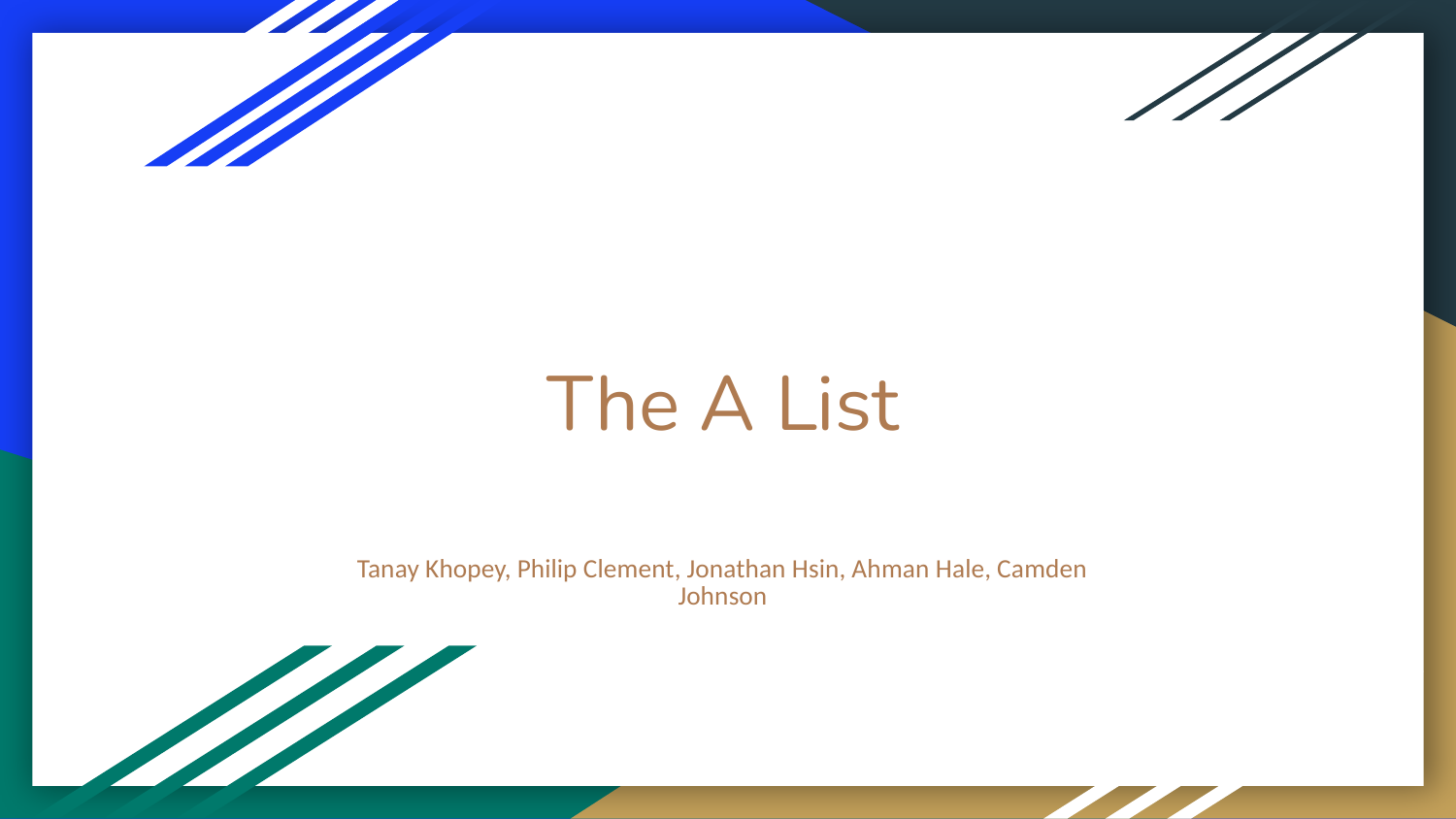

# The A List
Tanay Khopey, Philip Clement, Jonathan Hsin, Ahman Hale, Camden Johnson